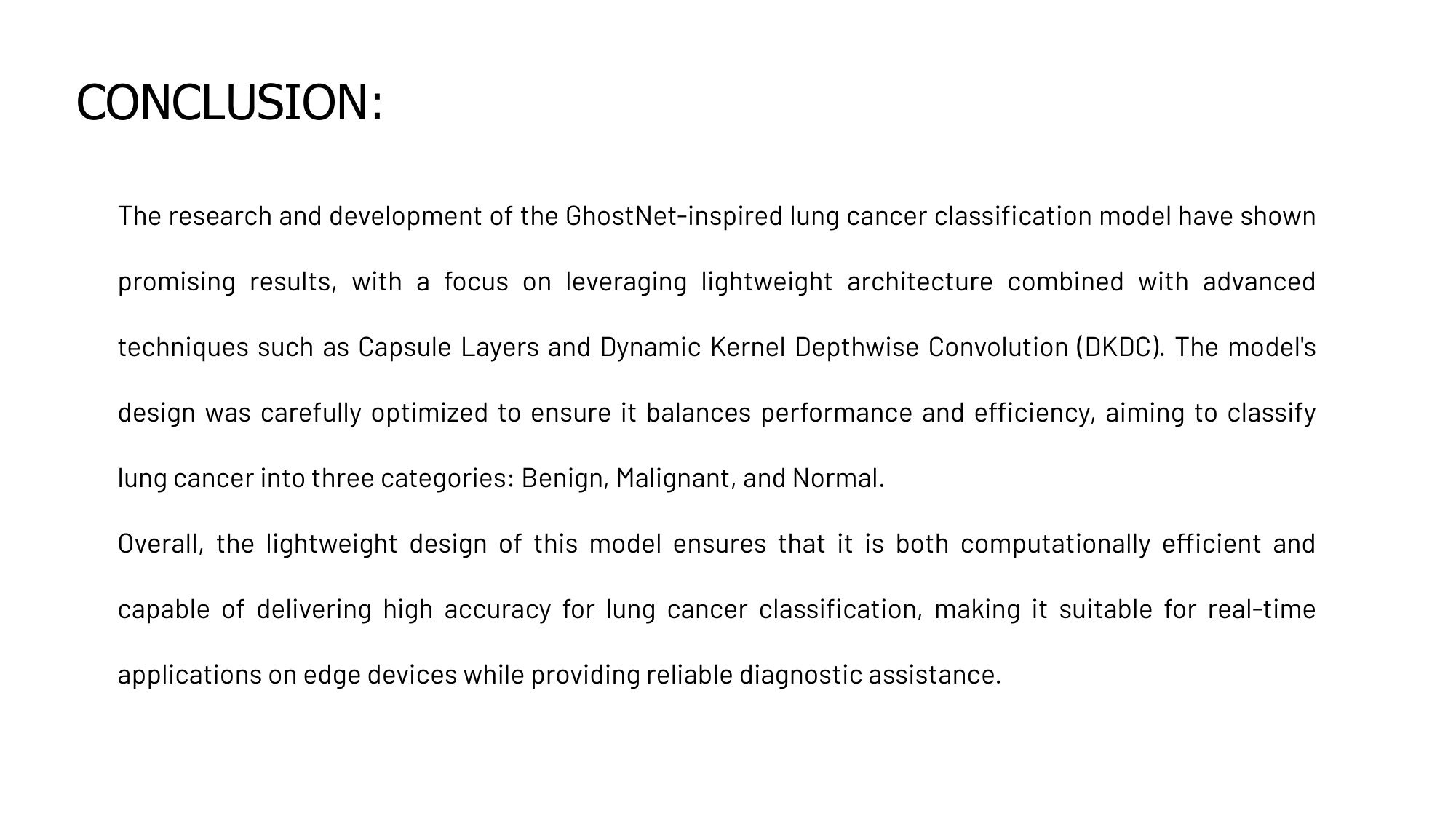

CONCLUSION:
The research and development of the GhostNet-inspired lung cancer classification model have shown promising results, with a focus on leveraging lightweight architecture combined with advanced techniques such as Capsule Layers and Dynamic Kernel Depthwise Convolution (DKDC). The model's design was carefully optimized to ensure it balances performance and efficiency, aiming to classify lung cancer into three categories: Benign, Malignant, and Normal.
Overall, the lightweight design of this model ensures that it is both computationally efficient and capable of delivering high accuracy for lung cancer classification, making it suitable for real-time applications on edge devices while providing reliable diagnostic assistance.